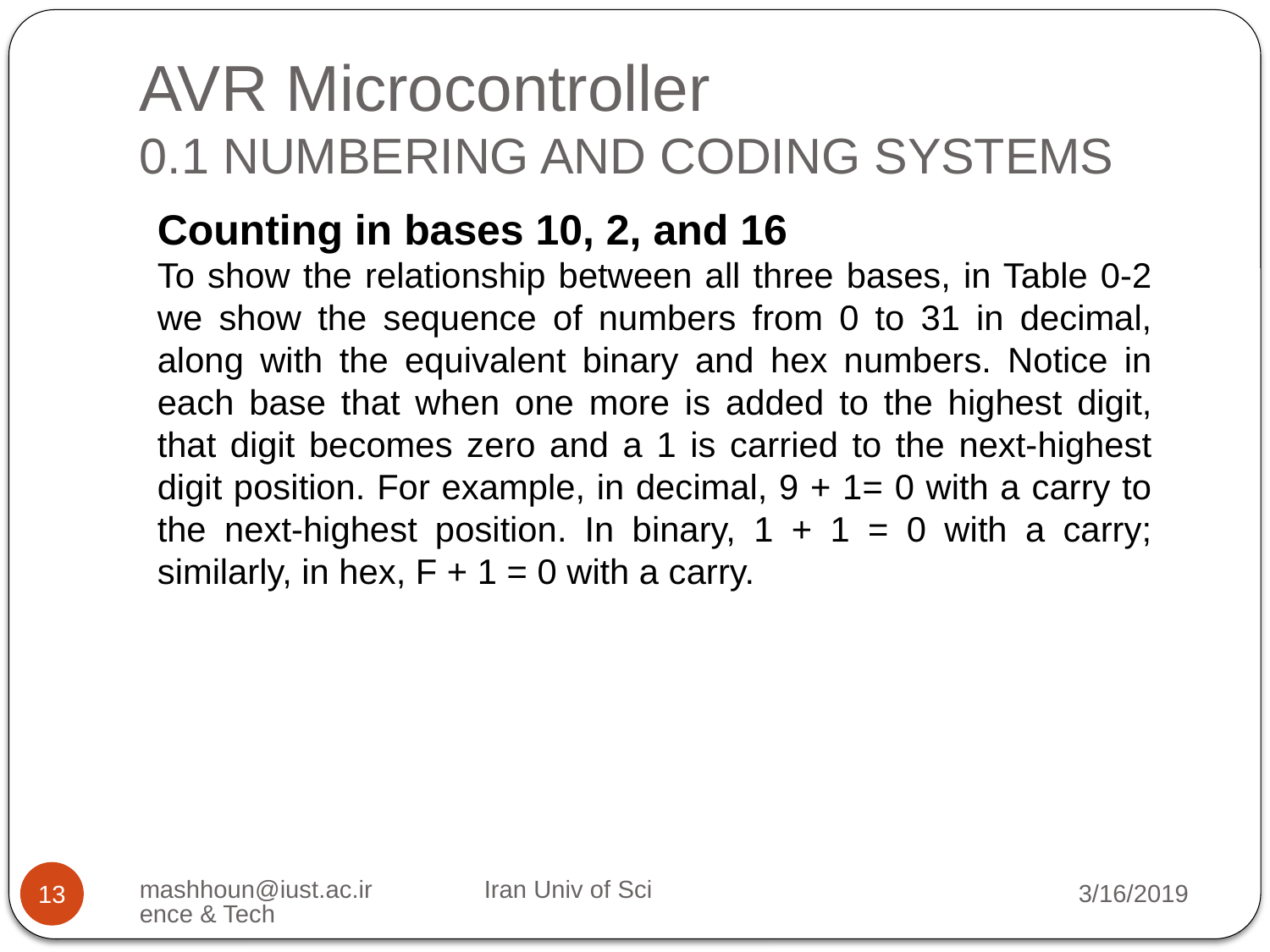

# AVR Microcontroller 0.1 NUMBERING AND CODING SYSTEMS
Counting in bases 10, 2, and 16
To show the relationship between all three bases, in Table 0-2 we show the sequence of numbers from 0 to 31 in decimal, along with the equivalent binary and hex numbers. Notice in each base that when one more is added to the highest digit, that digit becomes zero and a 1 is carried to the next-highest digit position. For example, in decimal, 9 + 1= 0 with a carry to the next-highest position. In binary, 1 + 1 = 0 with a carry; similarly, in hex, F + 1 = 0 with a carry.
mashhoun@iust.ac.ir                Iran Univ of Science & Tech
3/16/2019
13